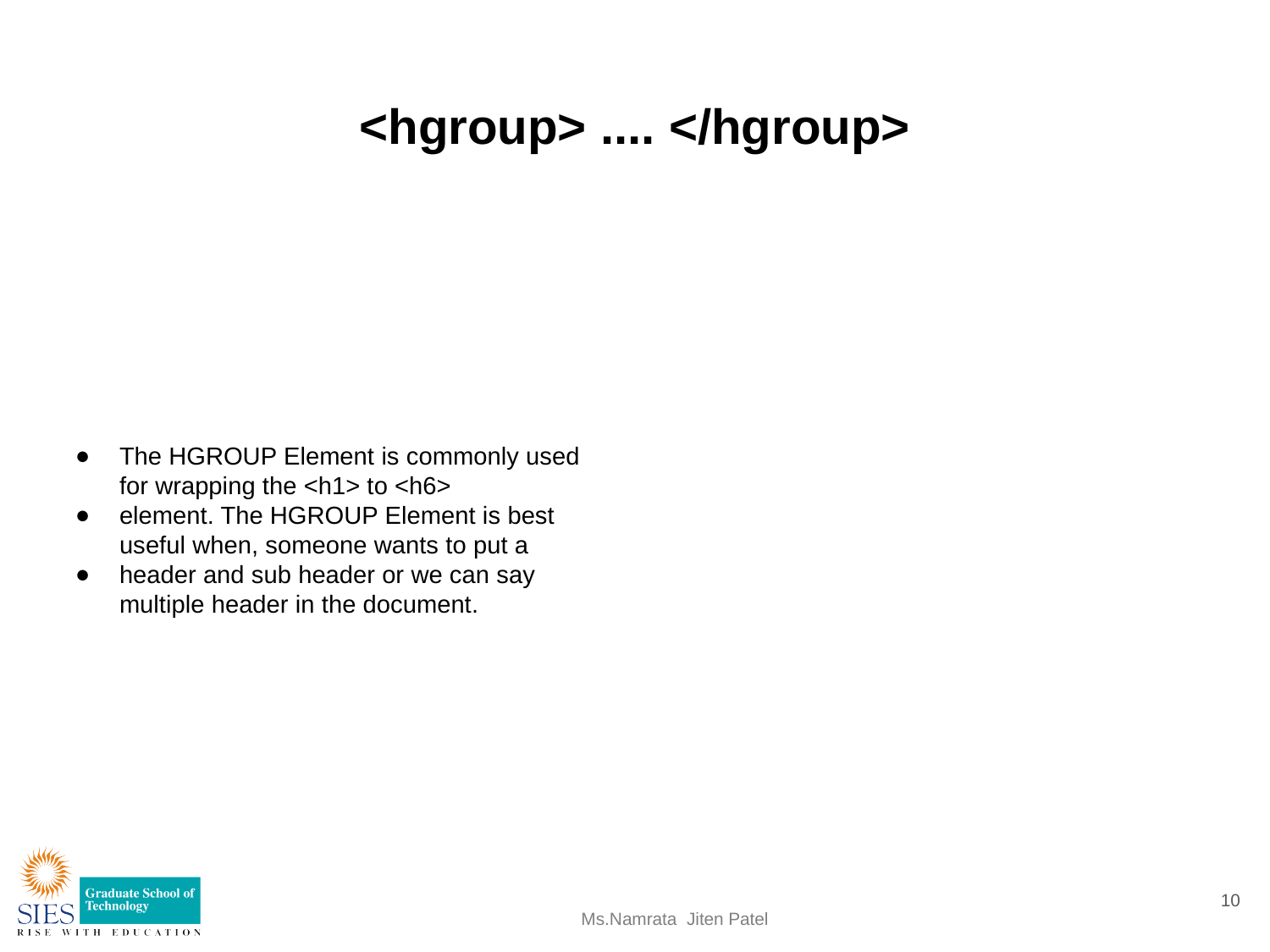

# <hgroup> .... </hgroup>
The HGROUP Element is commonly used for wrapping the <h1> to <h6>
element. The HGROUP Element is best useful when, someone wants to put a
header and sub header or we can say multiple header in the document.

10